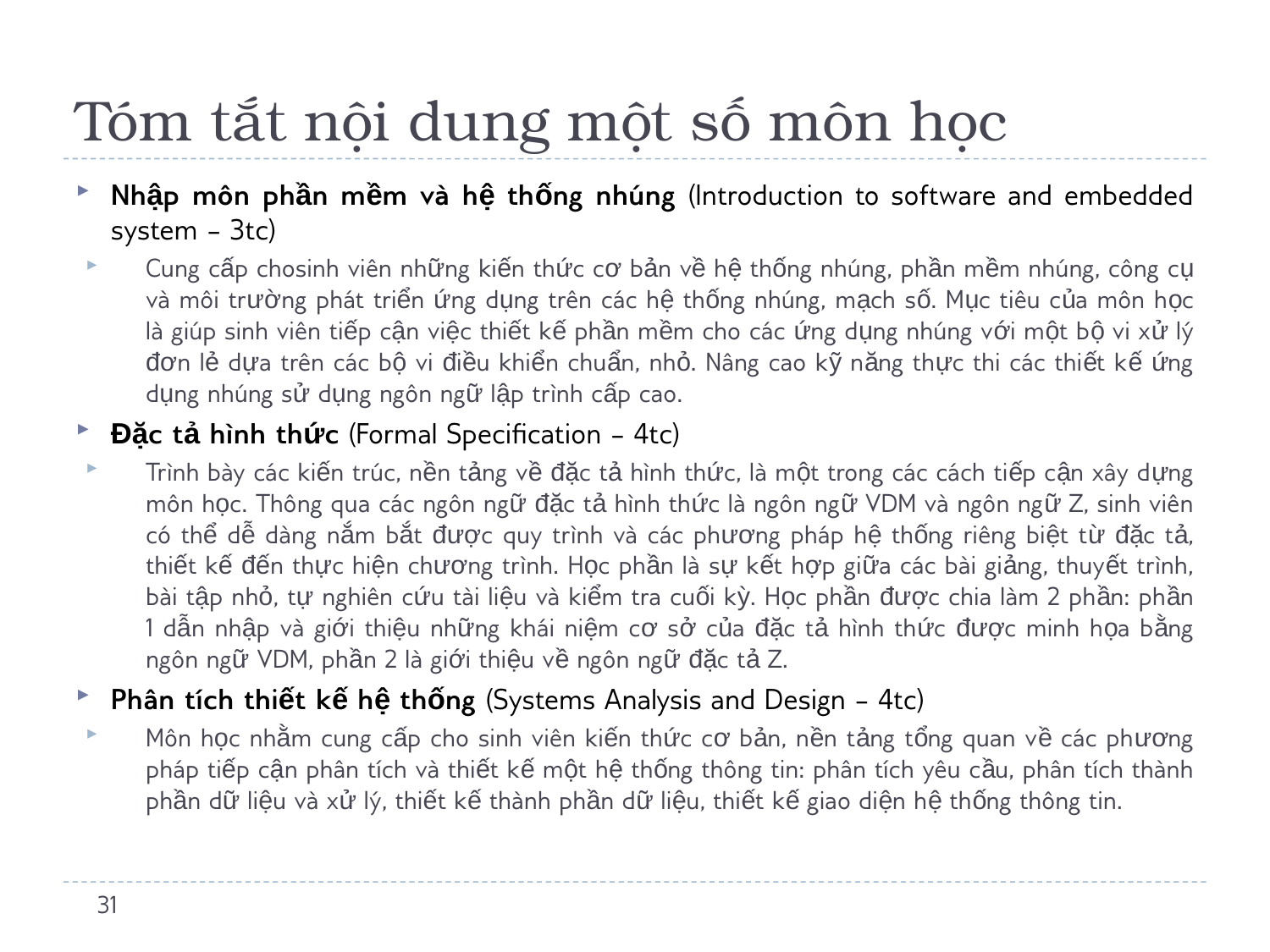

# Tóm tắt nội dung một số môn học
Nhập môn phần mềm và hệ thống nhúng (Introduction to software and embedded system – 3tc)
Cung cấp chosinh viên những kiến thức cơ bản về hệ thống nhúng, phần mềm nhúng, công cụ và môi trường phát triển ứng dụng trên các hệ thống nhúng, mạch số. Mục tiêu của môn học là giúp sinh viên tiếp cận việc thiết kế phần mềm cho các ứng dụng nhúng với một bộ vi xử lý đơn lẻ dựa trên các bộ vi điều khiển chuẩn, nhỏ. Nâng cao kỹ năng thực thi các thiết kế ứng dụng nhúng sử dụng ngôn ngữ lập trình cấp cao.
Đặc tả hình thức (Formal Specification – 4tc)
Trình bày các kiến trúc, nền tảng về đặc tả hình thức, là một trong các cách tiếp cận xây dựng môn học. Thông qua các ngôn ngữ đặc tả hình thức là ngôn ngữ VDM và ngôn ngữ Z, sinh viên có thể dễ dàng nắm bắt được quy trình và các phương pháp hệ thống riêng biệt từ đặc tả, thiết kế đến thực hiện chương trình. Học phần là sự kết hợp giữa các bài giảng, thuyết trình, bài tập nhỏ, tự nghiên cứu tài liệu và kiểm tra cuối kỳ. Học phần được chia làm 2 phần: phần 1 dẫn nhập và giới thiệu những khái niệm cơ sở của đặc tả hình thức được minh họa bằng ngôn ngữ VDM, phần 2 là giới thiệu về ngôn ngữ đặc tả Z.
Phân tích thiết kế hệ thống (Systems Analysis and Design – 4tc)
Môn học nhằm cung cấp cho sinh viên kiến thức cơ bản, nền tảng tổng quan về các phương pháp tiếp cận phân tích và thiết kế một hệ thống thông tin: phân tích yêu cầu, phân tích thành phần dữ liệu và xử lý, thiết kế thành phần dữ liệu, thiết kế giao diện hệ thống thông tin.

31